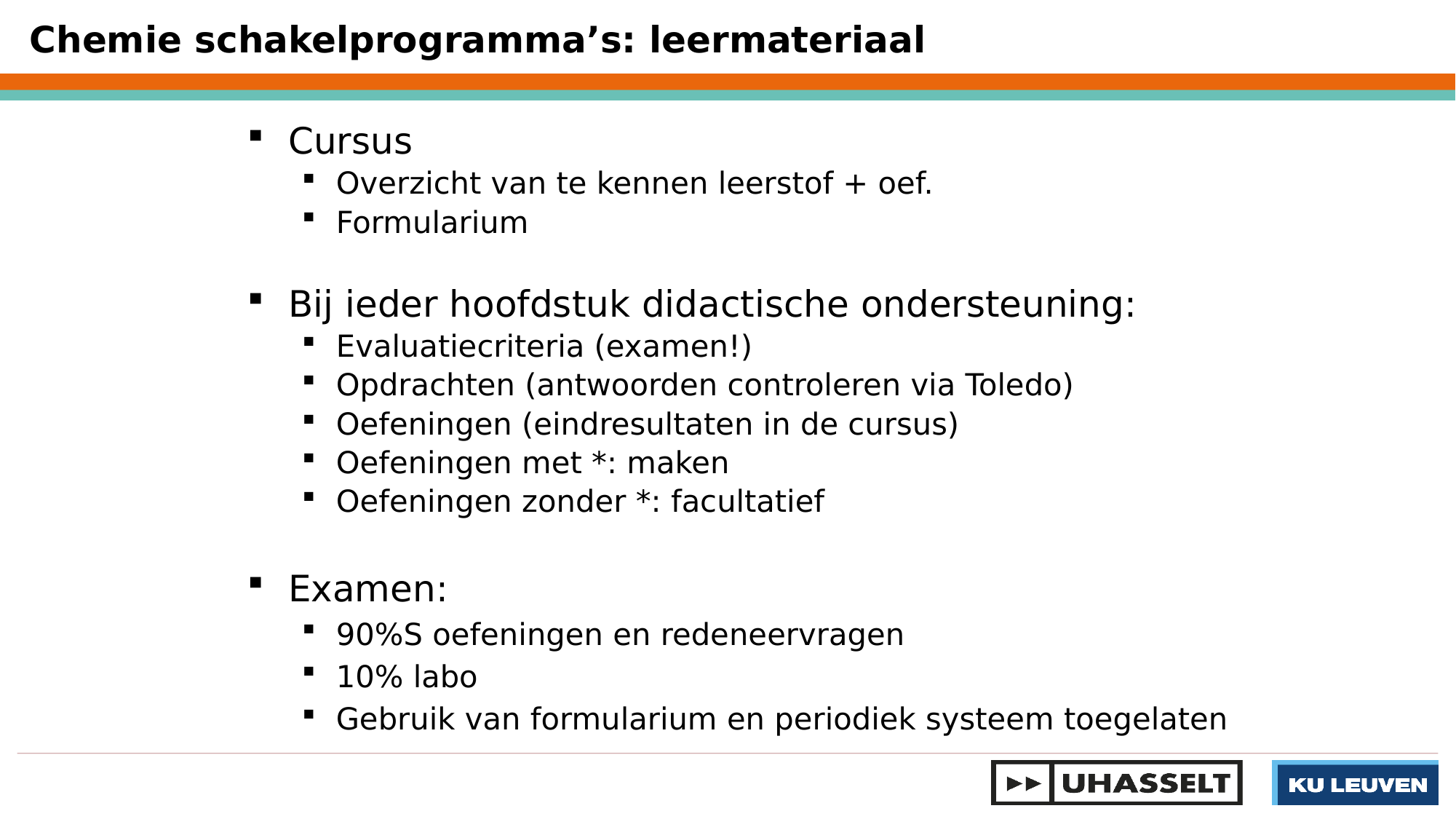

Chemie schakelprogramma’s: leermateriaal
Cursus
Overzicht van te kennen leerstof + oef.
Formularium

Bij ieder hoofdstuk didactische ondersteuning:
Evaluatiecriteria (examen!)
Opdrachten (antwoorden controleren via Toledo)
Oefeningen (eindresultaten in de cursus)
Oefeningen met *: maken
Oefeningen zonder *: facultatief

Examen:
90%S oefeningen en redeneervragen
10% labo
Gebruik van formularium en periodiek systeem toegelaten